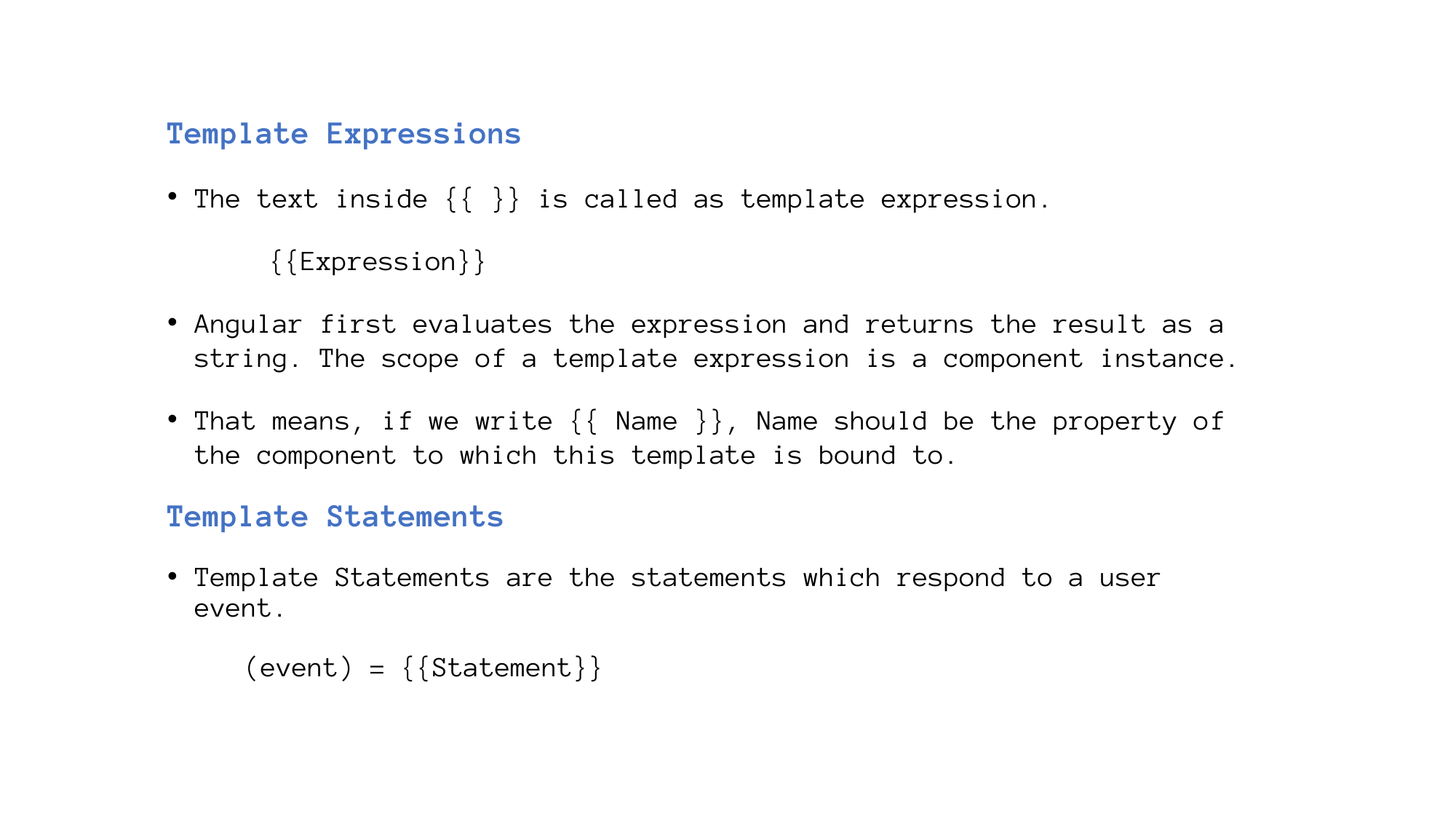

Template Expressions
The text inside {{ }} is called as template expression.
	{{Expression}}
Angular first evaluates the expression and returns the result as a string. The scope of a template expression is a component instance.
That means, if we write {{ Name }}, Name should be the property of the component to which this template is bound to.
Template Statements
Template Statements are the statements which respond to a user event.
     (event) = {{Statement}}